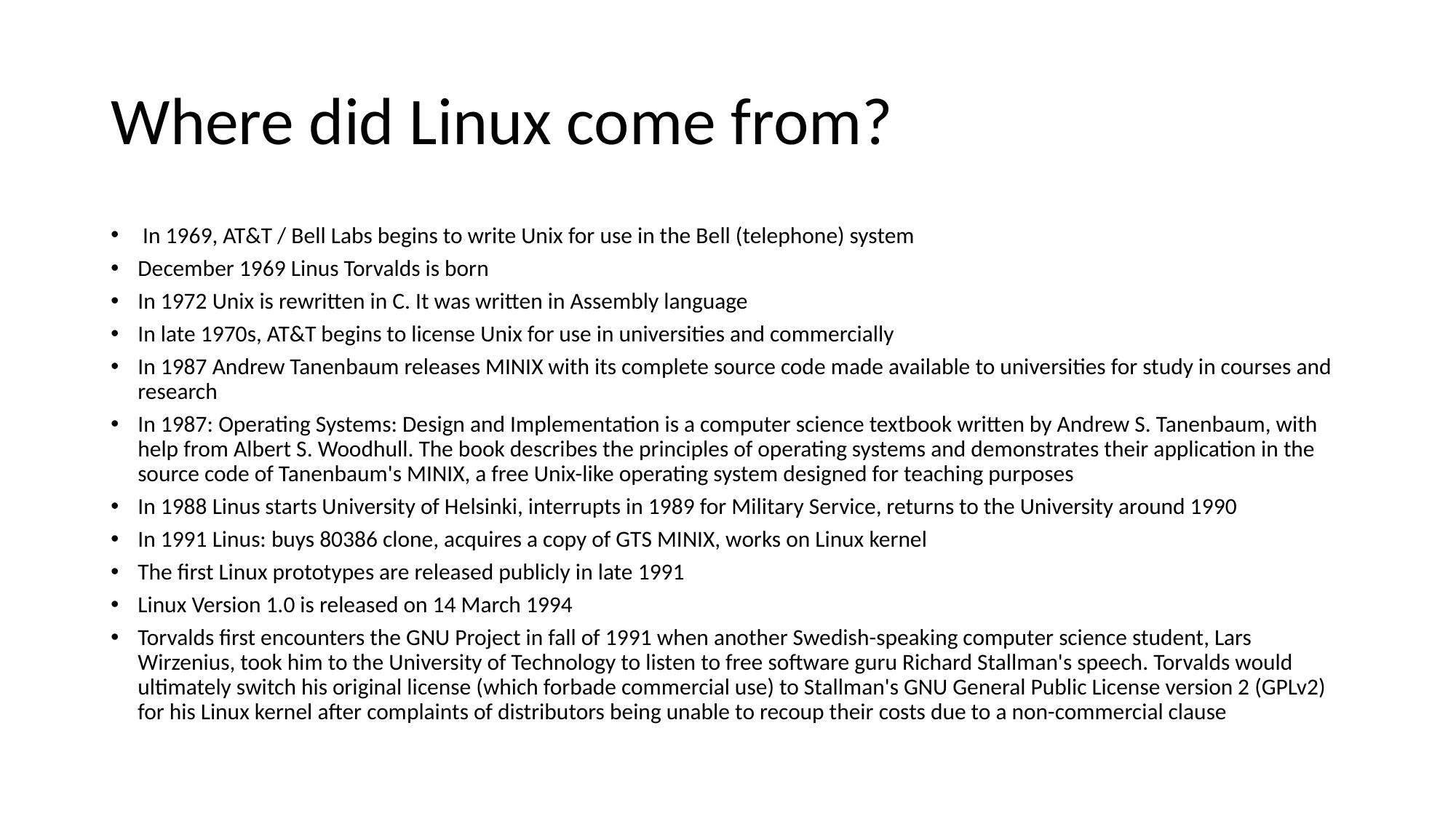

# Where did Linux come from?
 In 1969, AT&T / Bell Labs begins to write Unix for use in the Bell (telephone) system
December 1969 Linus Torvalds is born
In 1972 Unix is rewritten in C. It was written in Assembly language
In late 1970s, AT&T begins to license Unix for use in universities and commercially
In 1987 Andrew Tanenbaum releases MINIX with its complete source code made available to universities for study in courses and research
In 1987: Operating Systems: Design and Implementation is a computer science textbook written by Andrew S. Tanenbaum, with help from Albert S. Woodhull. The book describes the principles of operating systems and demonstrates their application in the source code of Tanenbaum's MINIX, a free Unix-like operating system designed for teaching purposes
In 1988 Linus starts University of Helsinki, interrupts in 1989 for Military Service, returns to the University around 1990
In 1991 Linus: buys 80386 clone, acquires a copy of GTS MINIX, works on Linux kernel
The first Linux prototypes are released publicly in late 1991
Linux Version 1.0 is released on 14 March 1994
Torvalds first encounters the GNU Project in fall of 1991 when another Swedish-speaking computer science student, Lars Wirzenius, took him to the University of Technology to listen to free software guru Richard Stallman's speech. Torvalds would ultimately switch his original license (which forbade commercial use) to Stallman's GNU General Public License version 2 (GPLv2) for his Linux kernel after complaints of distributors being unable to recoup their costs due to a non-commercial clause